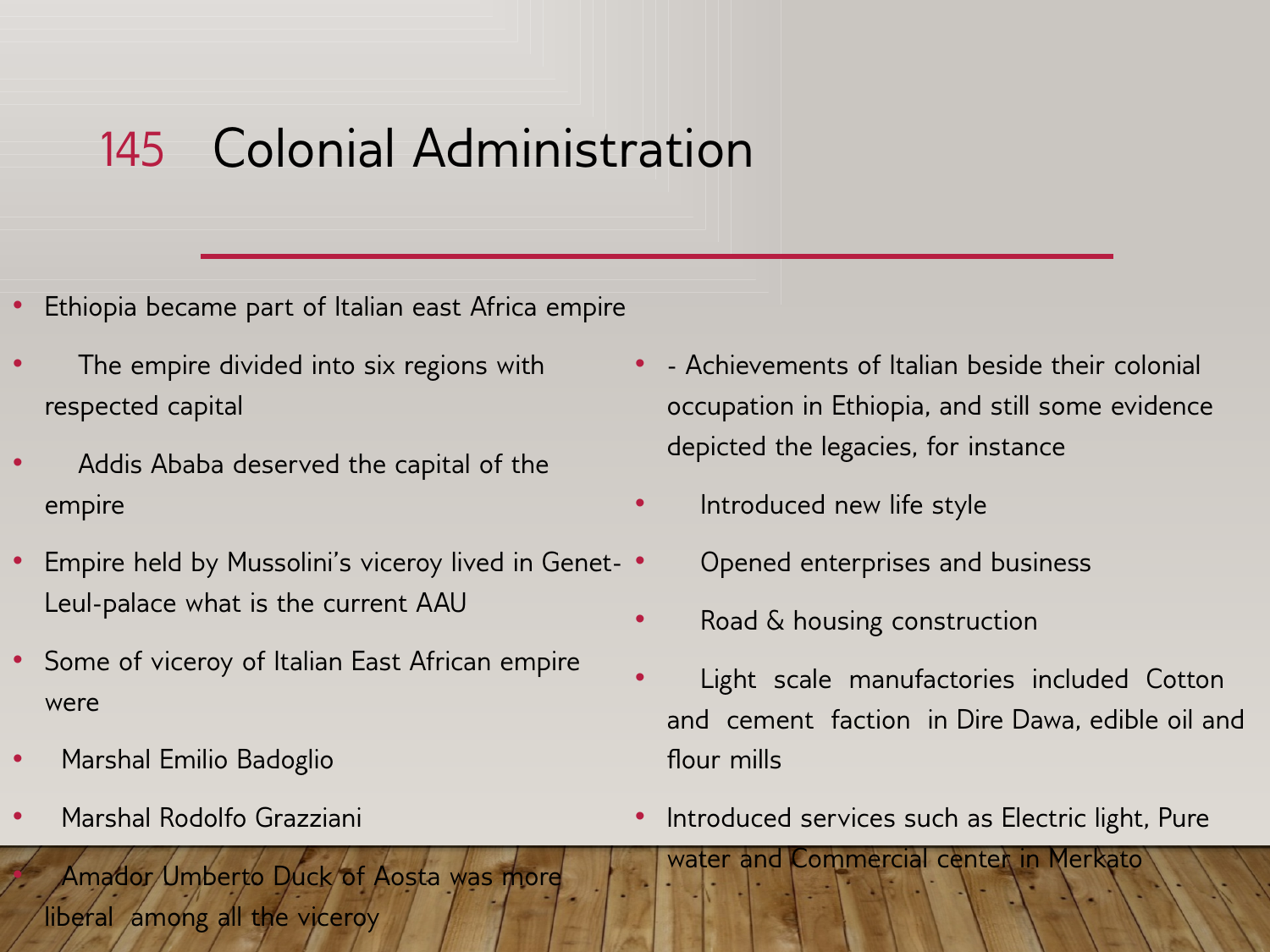

145
# Colonial Administration
Ethiopia became part of Italian east Africa empire
    The empire divided into six regions with respected capital
    Addis Ababa deserved the capital of the empire
Empire held by Mussolini’s viceroy lived in Genet-Leul-palace what is the current AAU
Some of viceroy of Italian East African empire were
  Marshal Emilio Badoglio
  Marshal Rodolfo Grazziani
  Amador Umberto Duck of Aosta was more liberal  among all the viceroy

- Achievements of Italian beside their colonial occupation in Ethiopia, and still some evidence depicted the legacies, for instance
    Introduced new life style
    Opened enterprises and business
    Road & housing construction
    Light  scale  manufactories  included  Cotton  and  cement  faction  in Dire Dawa, edible oil and flour mills
Introduced services such as Electric light, Pure water and Commercial center in Merkato